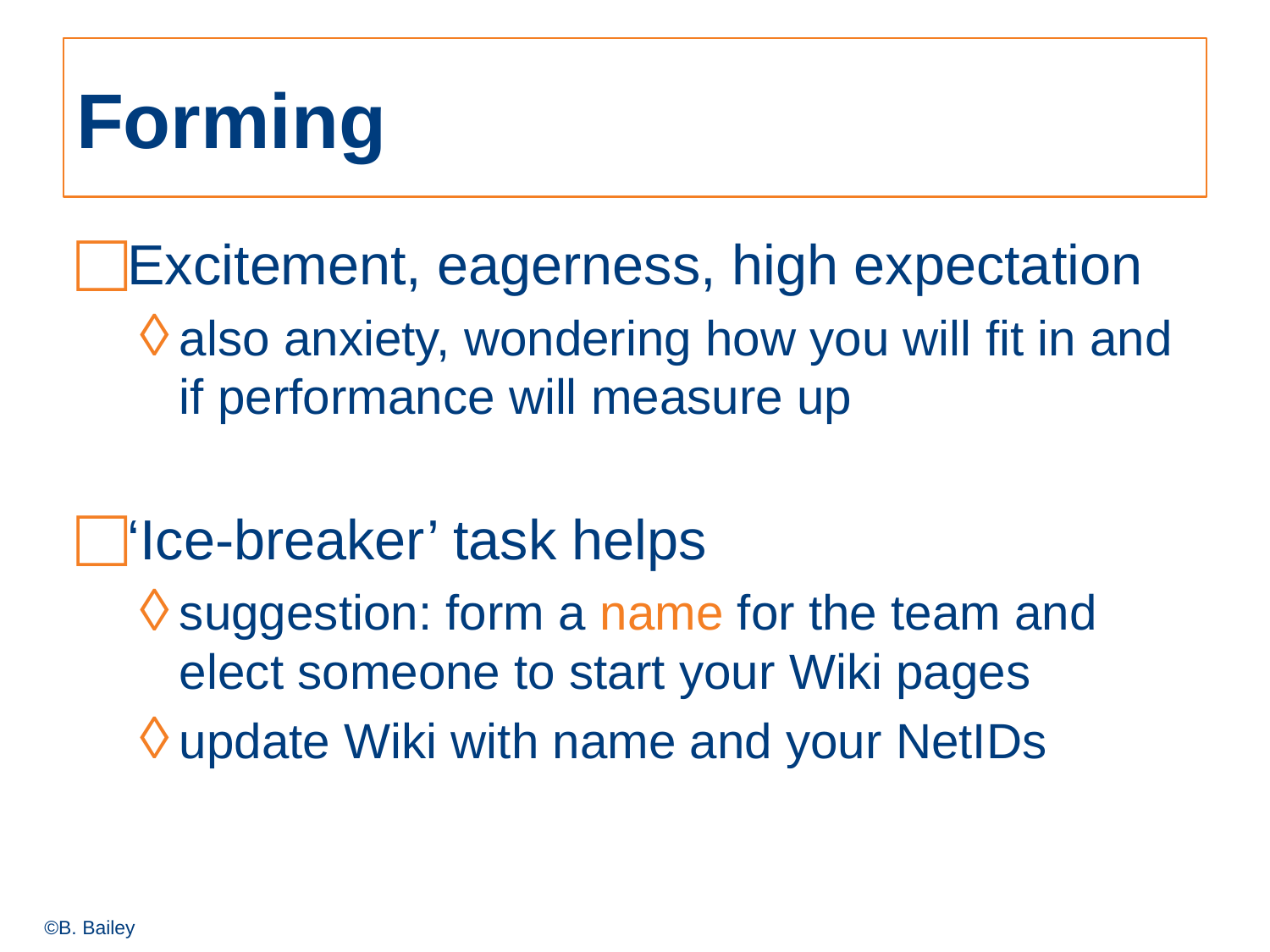

# Forming
Excitement, eagerness, high expectation
also anxiety, wondering how you will fit in and if performance will measure up

‘Ice-breaker’ task helps
suggestion: form a name for the team and elect someone to start your Wiki pages
update Wiki with name and your NetIDs
©B. Bailey